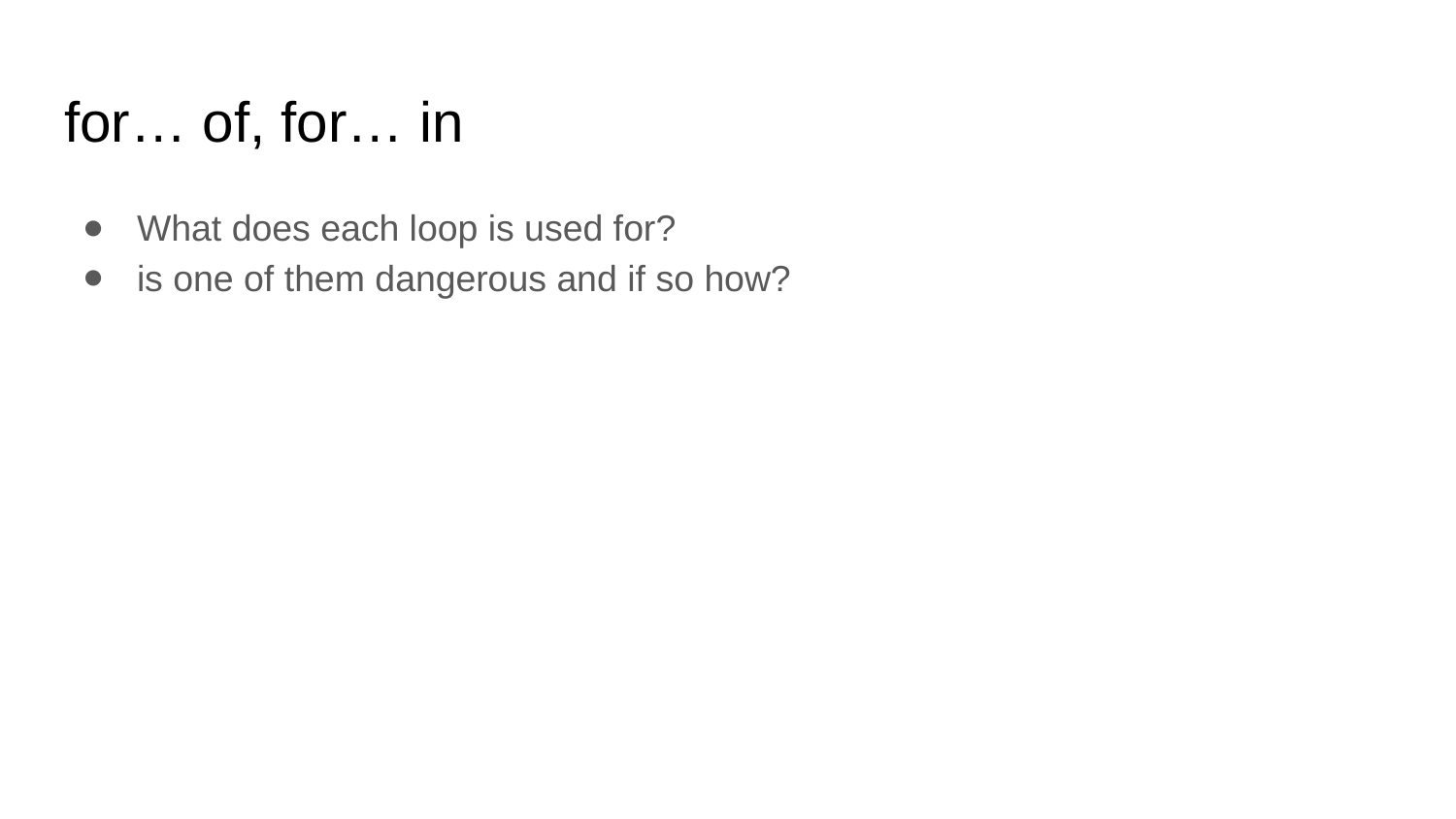

# for… of, for… in
What does each loop is used for?
is one of them dangerous and if so how?